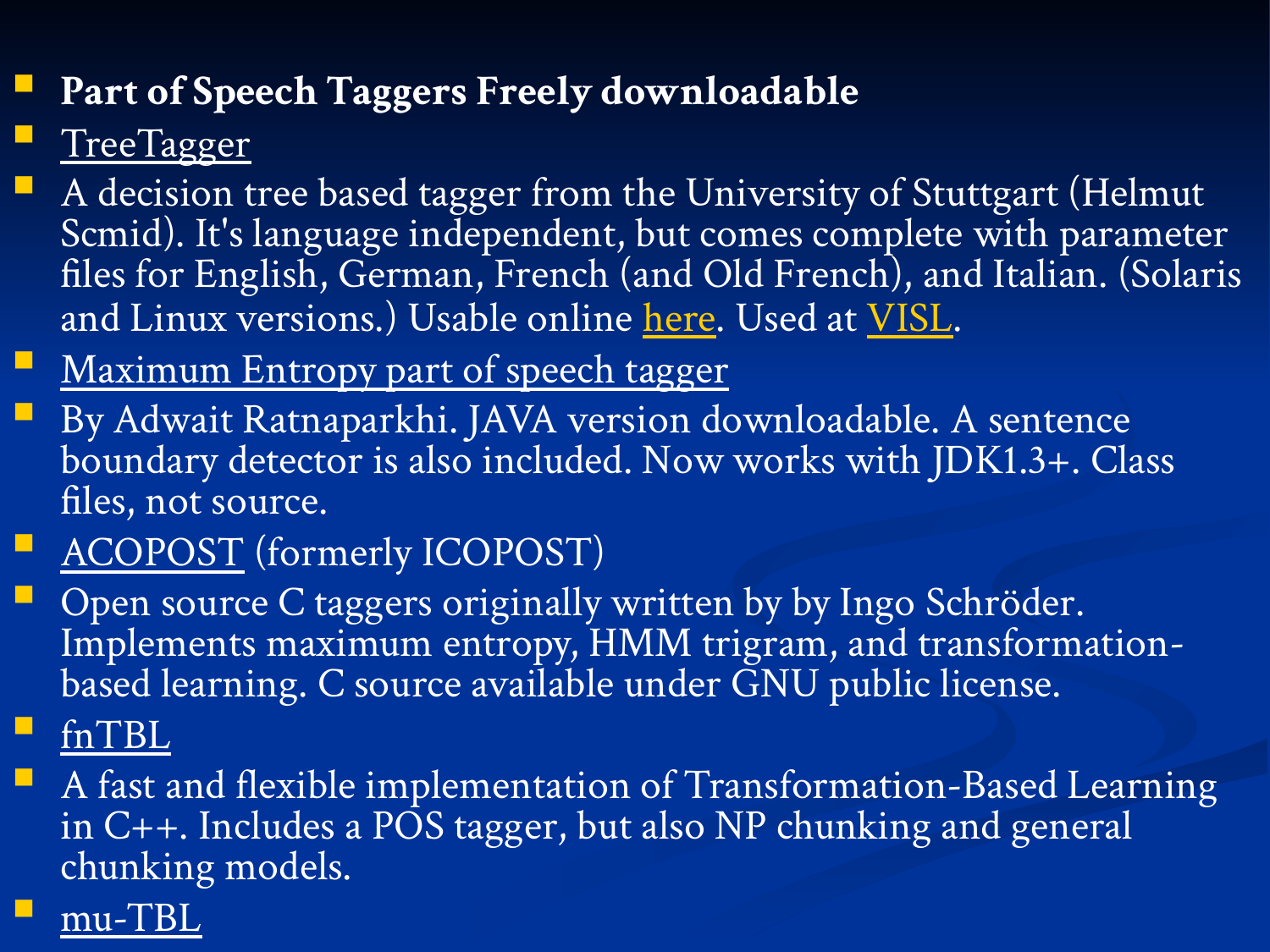

Part of Speech Taggers Freely downloadable
TreeTagger
A decision tree based tagger from the University of Stuttgart (Helmut Scmid). It's language independent, but comes complete with parameter files for English, German, French (and Old French), and Italian. (Solaris and Linux versions.) Usable online here. Used at VISL.
Maximum Entropy part of speech tagger
By Adwait Ratnaparkhi. JAVA version downloadable. A sentence boundary detector is also included. Now works with JDK1.3+. Class files, not source.
ACOPOST (formerly ICOPOST)
Open source C taggers originally written by by Ingo Schröder. Implements maximum entropy, HMM trigram, and transformation-based learning. C source available under GNU public license.
fnTBL
A fast and flexible implementation of Transformation-Based Learning in C++. Includes a POS tagger, but also NP chunking and general chunking models.
mu-TBL